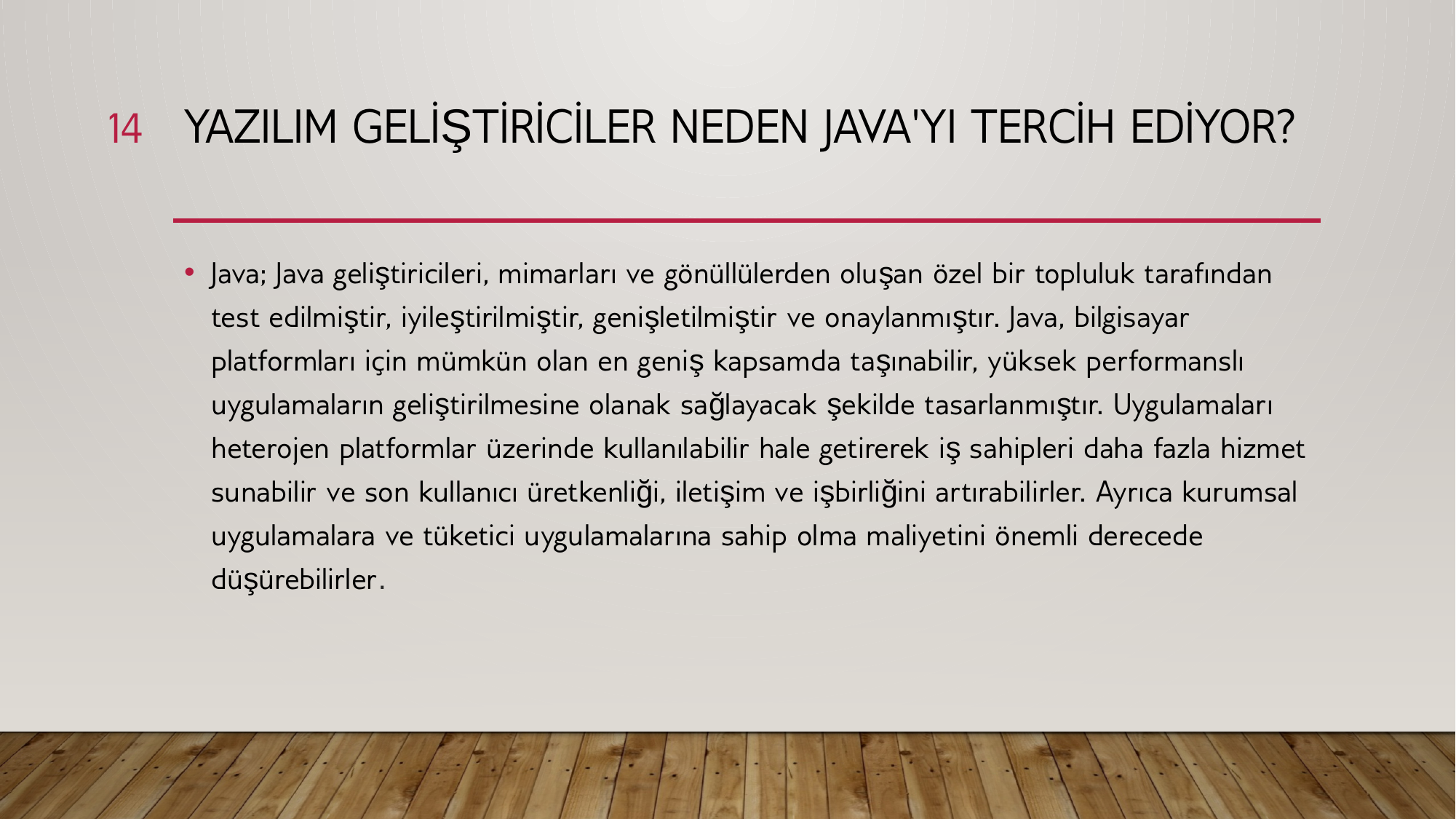

14
# Yazılım Geliştiriciler Neden Java'yı Tercih Ediyor?
Java; Java geliştiricileri, mimarları ve gönüllülerden oluşan özel bir topluluk tarafından test edilmiştir, iyileştirilmiştir, genişletilmiştir ve onaylanmıştır. Java, bilgisayar platformları için mümkün olan en geniş kapsamda taşınabilir, yüksek performanslı uygulamaların geliştirilmesine olanak sağlayacak şekilde tasarlanmıştır. Uygulamaları heterojen platformlar üzerinde kullanılabilir hale getirerek iş sahipleri daha fazla hizmet sunabilir ve son kullanıcı üretkenliği, iletişim ve işbirliğini artırabilirler. Ayrıca kurumsal uygulamalara ve tüketici uygulamalarına sahip olma maliyetini önemli derecede düşürebilirler.